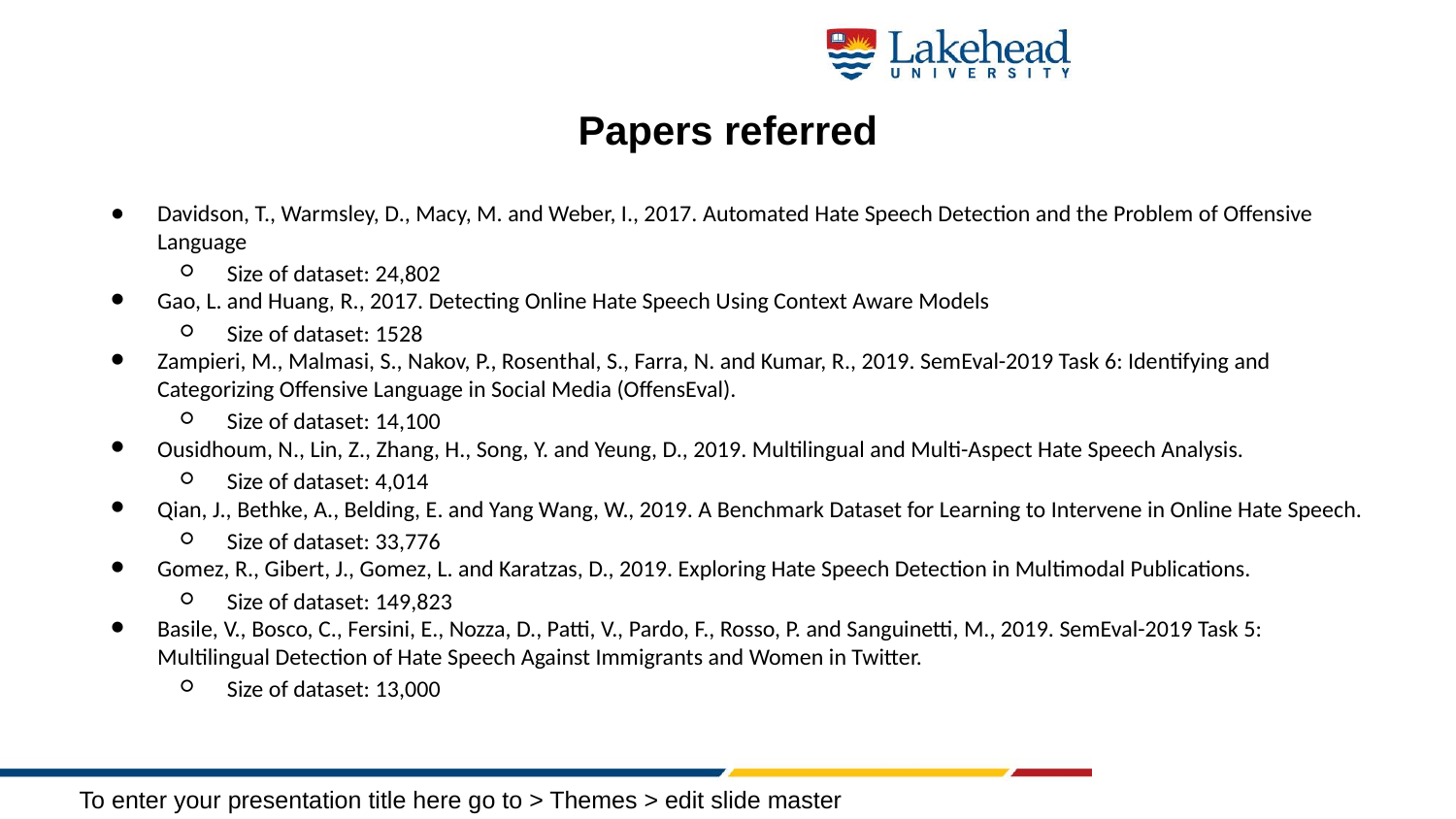

# Papers referred
Davidson, T., Warmsley, D., Macy, M. and Weber, I., 2017. Automated Hate Speech Detection and the Problem of Offensive Language
Size of dataset: 24,802
Gao, L. and Huang, R., 2017. Detecting Online Hate Speech Using Context Aware Models
Size of dataset: 1528
Zampieri, M., Malmasi, S., Nakov, P., Rosenthal, S., Farra, N. and Kumar, R., 2019. SemEval-2019 Task 6: Identifying and Categorizing Offensive Language in Social Media (OffensEval).
Size of dataset: 14,100
Ousidhoum, N., Lin, Z., Zhang, H., Song, Y. and Yeung, D., 2019. Multilingual and Multi-Aspect Hate Speech Analysis.
Size of dataset: 4,014
Qian, J., Bethke, A., Belding, E. and Yang Wang, W., 2019. A Benchmark Dataset for Learning to Intervene in Online Hate Speech.
Size of dataset: 33,776
Gomez, R., Gibert, J., Gomez, L. and Karatzas, D., 2019. Exploring Hate Speech Detection in Multimodal Publications.
Size of dataset: 149,823
Basile, V., Bosco, C., Fersini, E., Nozza, D., Patti, V., Pardo, F., Rosso, P. and Sanguinetti, M., 2019. SemEval-2019 Task 5: Multilingual Detection of Hate Speech Against Immigrants and Women in Twitter.
Size of dataset: 13,000